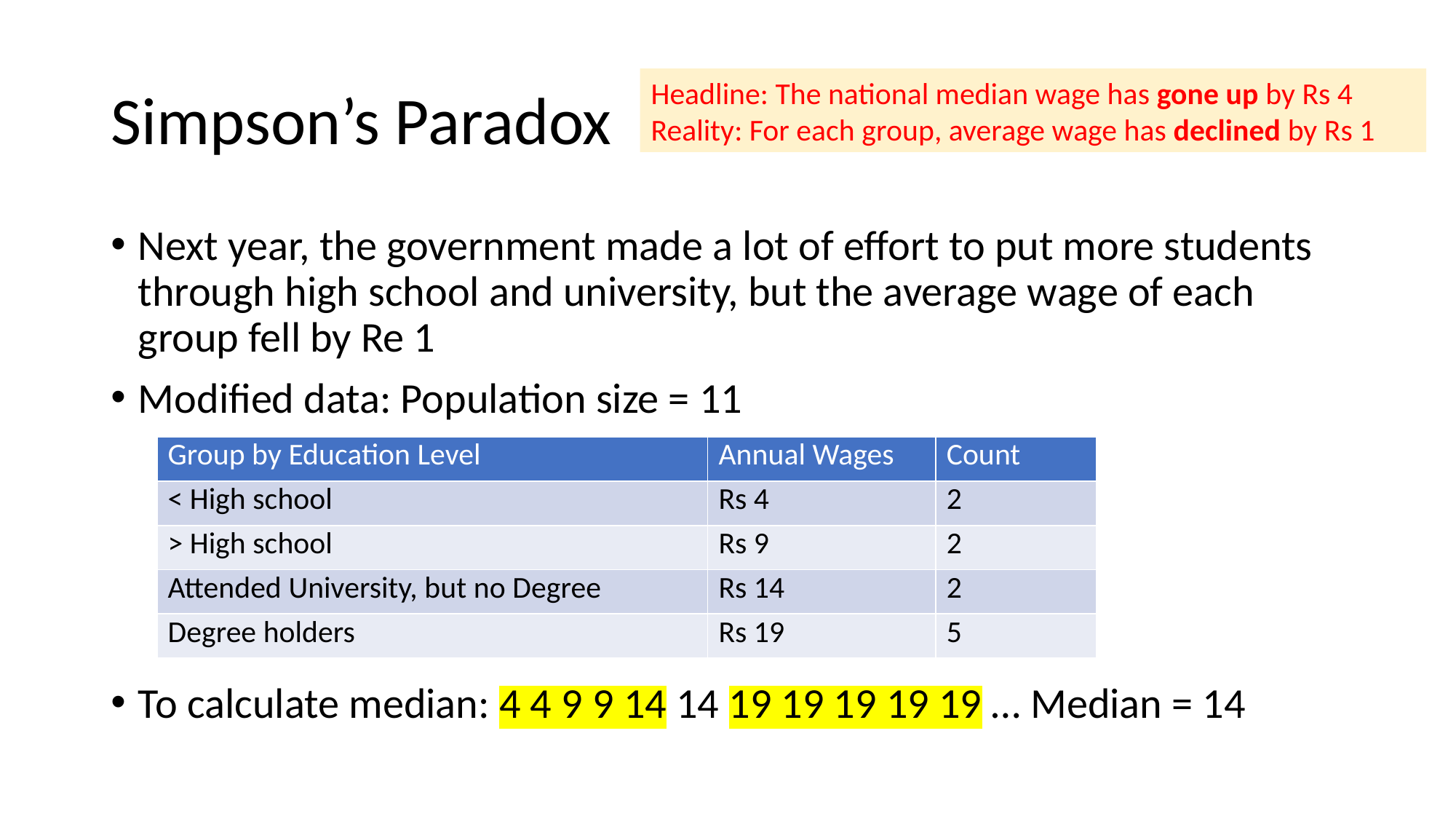

# Simpson’s Paradox
Headline: The national median wage has gone up by Rs 4
Reality: For each group, average wage has declined by Rs 1
Next year, the government made a lot of effort to put more students through high school and university, but the average wage of each group fell by Re 1
Modified data: Population size = 11

To calculate median: 4 4 9 9 14 14 19 19 19 19 19 … Median = 14
| Group by Education Level | Annual Wages | Count |
| --- | --- | --- |
| < High school | Rs 4 | 2 |
| > High school | Rs 9 | 2 |
| Attended University, but no Degree | Rs 14 | 2 |
| Degree holders | Rs 19 | 5 |